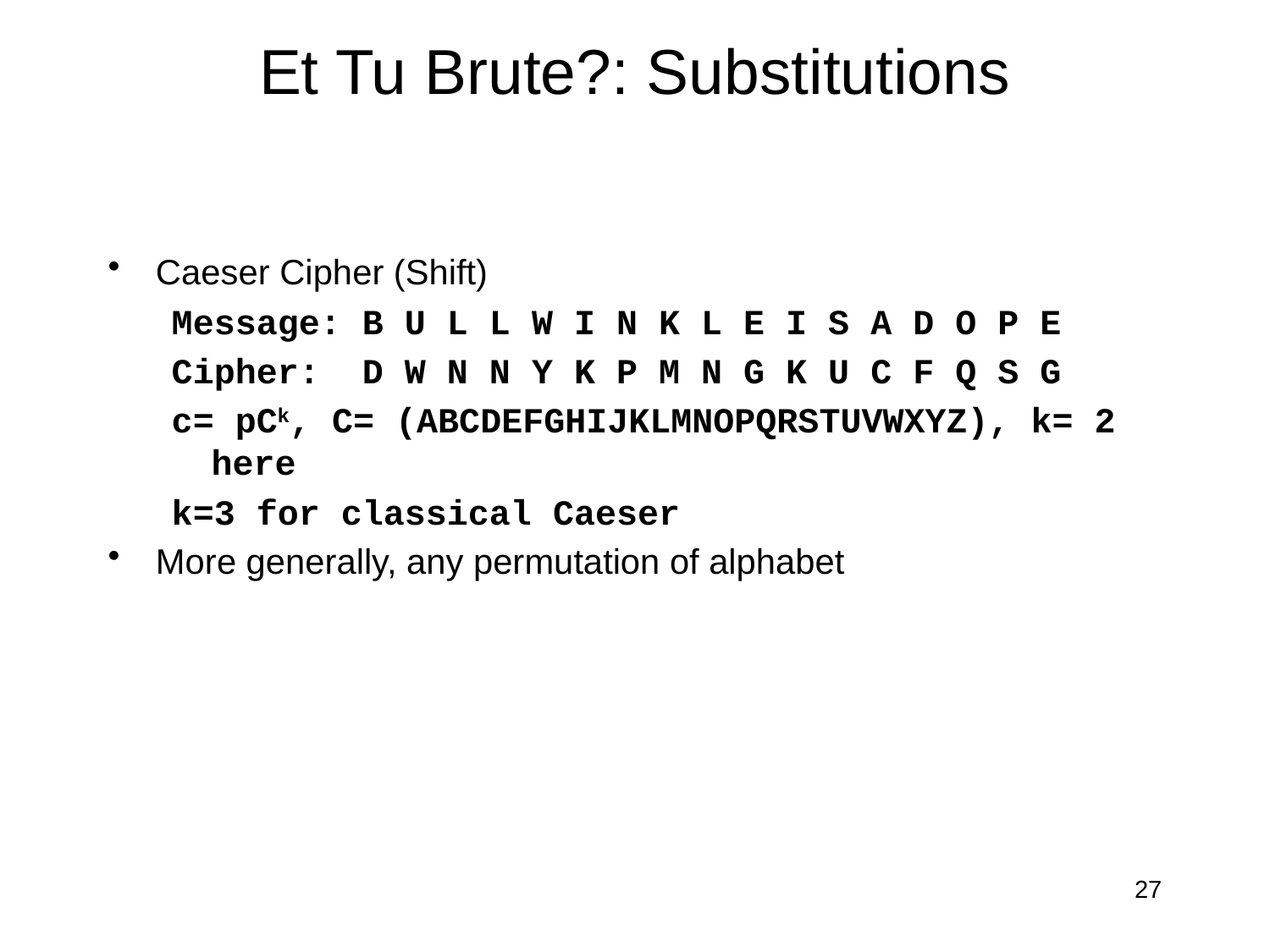

# Et Tu Brute?: Substitutions
Caeser Cipher (Shift)
Message: B U L L W I N K L E I S A D O P E
Cipher:  D W N N Y K P M N G K U C F Q S G
c= pCk, C= (ABCDEFGHIJKLMNOPQRSTUVWXYZ), k= 2 here
k=3 for classical Caeser
More generally, any permutation of alphabet
27